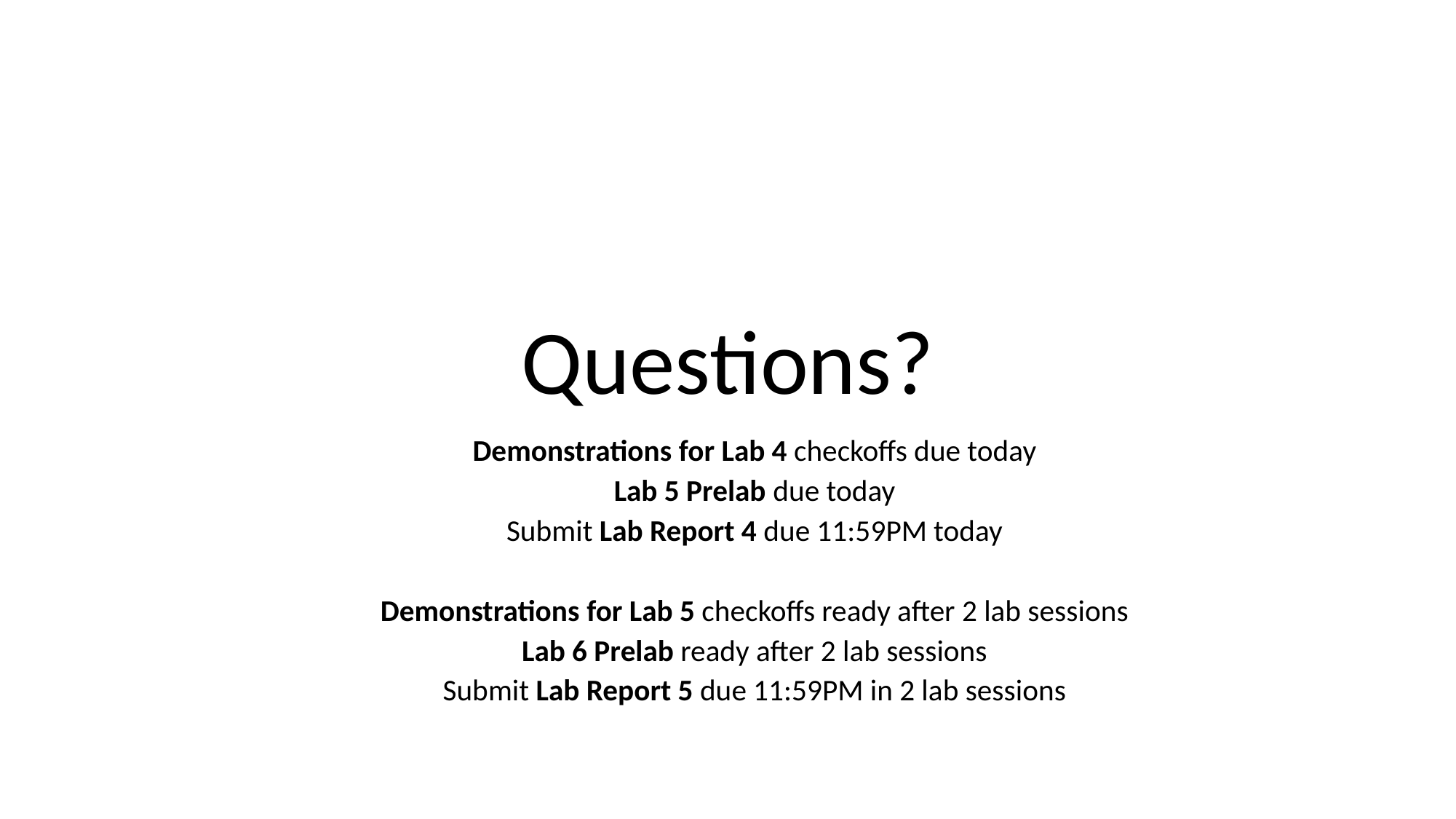

# Questions?
Demonstrations for Lab 4 checkoffs due today
Lab 5 Prelab due today
Submit Lab Report 4 due 11:59PM today

Demonstrations for Lab 5 checkoffs ready after 2 lab sessions
Lab 6 Prelab ready after 2 lab sessions
Submit Lab Report 5 due 11:59PM in 2 lab sessions